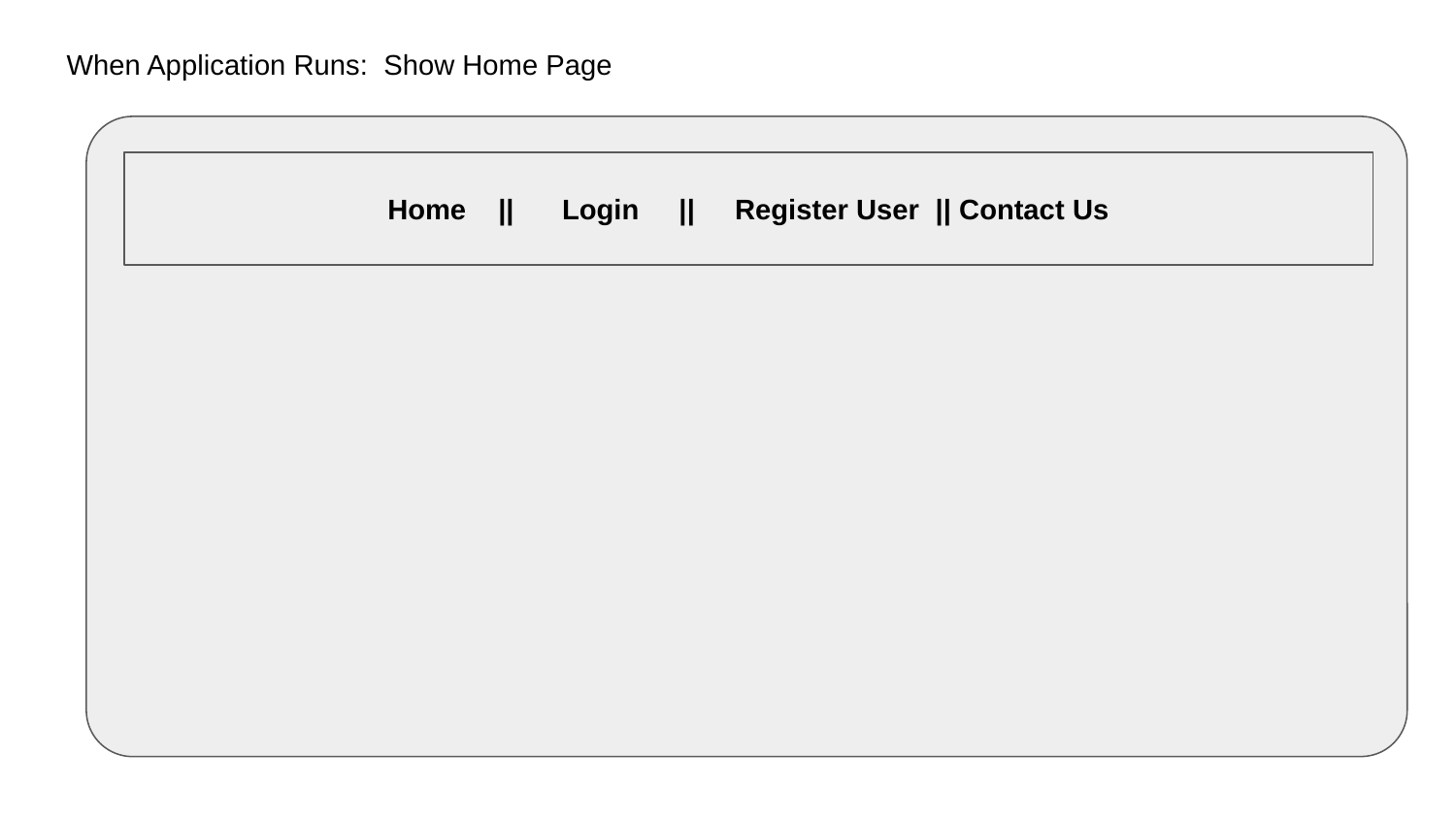

When Application Runs:  Show Home Page

Home    ||      Login     ||     Register User  || Contact Us